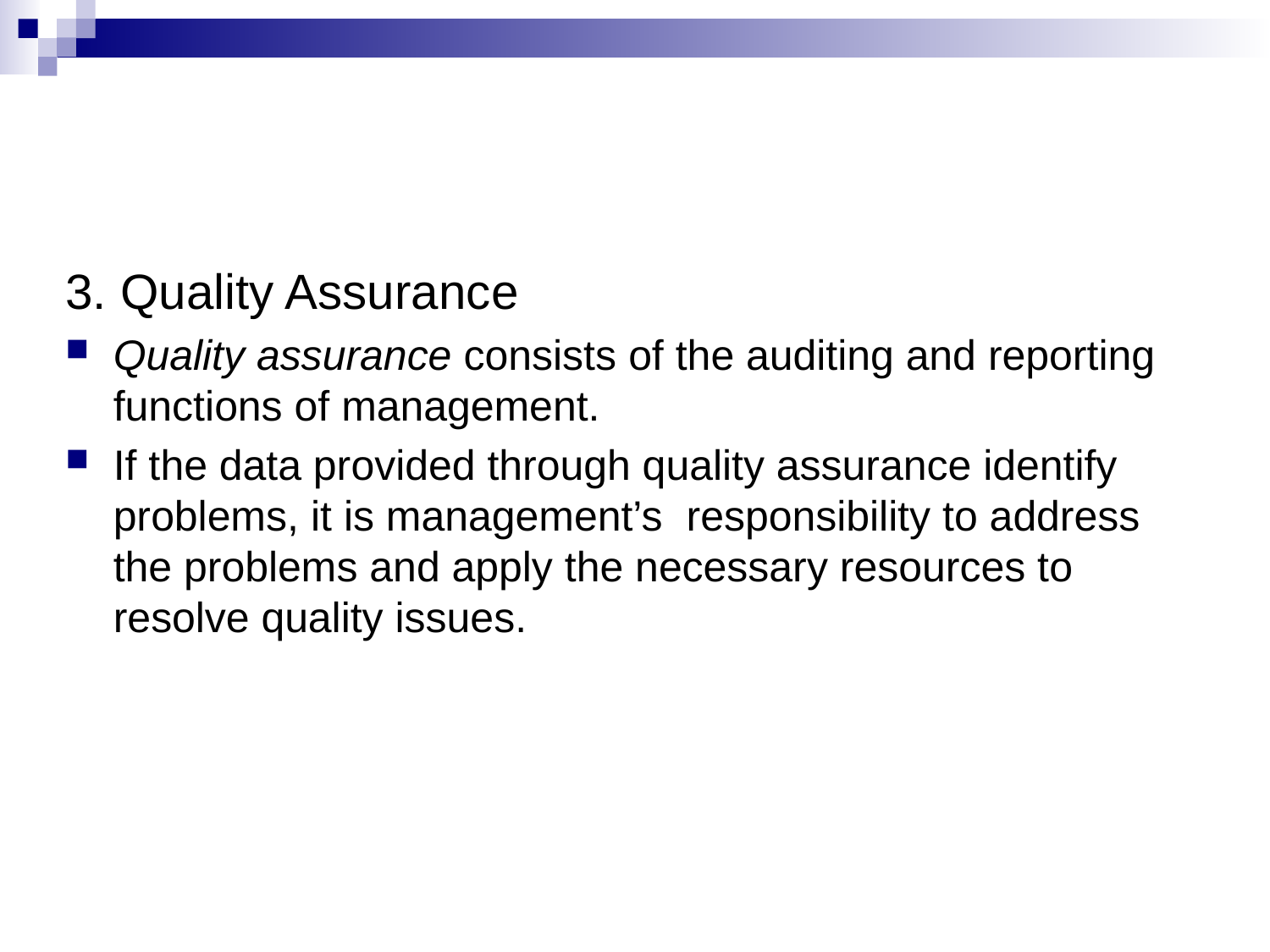

3. Quality Assurance
Quality assurance consists of the auditing and reporting functions of management.
If the data provided through quality assurance identify problems, it is management’s  responsibility to address the problems and apply the necessary resources to resolve quality issues.